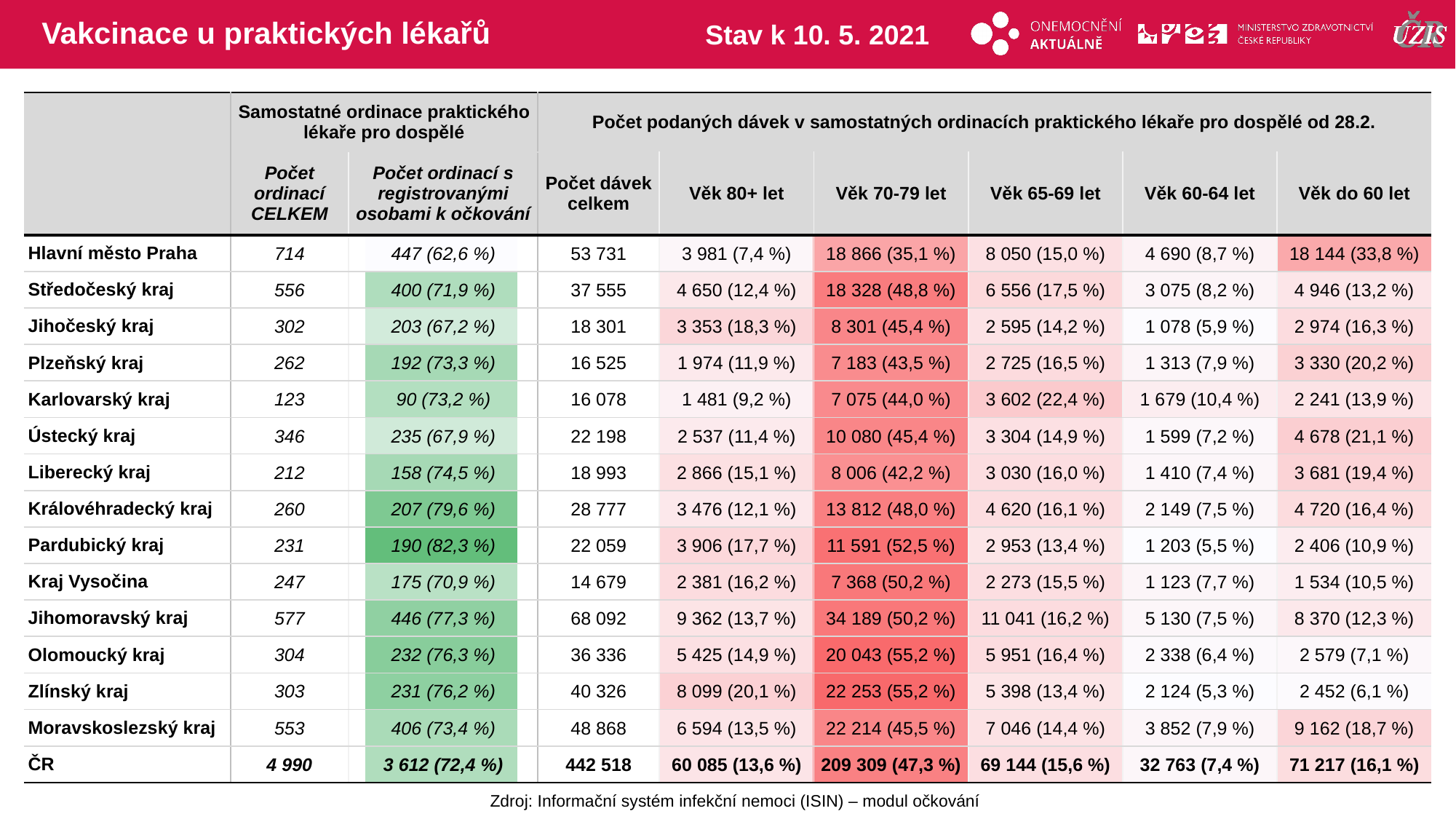

# Vakcinace u praktických lékařů
Stav k 10. 5. 2021
|  | Samostatné ordinace praktického lékaře pro dospělé |  | Počet podaných dávek v samostatných ordinacích praktického lékaře pro dospělé od 28.2. |  |  |  |  |  |
| --- | --- | --- | --- | --- | --- | --- | --- | --- |
|  | Počet ordinací CELKEM | Počet ordinací s registrovanými osobami k očkování | Počet dávek celkem | Věk 80+ let | Věk 70-79 let | Věk 65-69 let | Věk 60-64 let | Věk do 60 let |
| Hlavní město Praha | 714 | 447 (62,6 %) | 53 731 | 3 981 (7,4 %) | 18 866 (35,1 %) | 8 050 (15,0 %) | 4 690 (8,7 %) | 18 144 (33,8 %) |
| Středočeský kraj | 556 | 400 (71,9 %) | 37 555 | 4 650 (12,4 %) | 18 328 (48,8 %) | 6 556 (17,5 %) | 3 075 (8,2 %) | 4 946 (13,2 %) |
| Jihočeský kraj | 302 | 203 (67,2 %) | 18 301 | 3 353 (18,3 %) | 8 301 (45,4 %) | 2 595 (14,2 %) | 1 078 (5,9 %) | 2 974 (16,3 %) |
| Plzeňský kraj | 262 | 192 (73,3 %) | 16 525 | 1 974 (11,9 %) | 7 183 (43,5 %) | 2 725 (16,5 %) | 1 313 (7,9 %) | 3 330 (20,2 %) |
| Karlovarský kraj | 123 | 90 (73,2 %) | 16 078 | 1 481 (9,2 %) | 7 075 (44,0 %) | 3 602 (22,4 %) | 1 679 (10,4 %) | 2 241 (13,9 %) |
| Ústecký kraj | 346 | 235 (67,9 %) | 22 198 | 2 537 (11,4 %) | 10 080 (45,4 %) | 3 304 (14,9 %) | 1 599 (7,2 %) | 4 678 (21,1 %) |
| Liberecký kraj | 212 | 158 (74,5 %) | 18 993 | 2 866 (15,1 %) | 8 006 (42,2 %) | 3 030 (16,0 %) | 1 410 (7,4 %) | 3 681 (19,4 %) |
| Královéhradecký kraj | 260 | 207 (79,6 %) | 28 777 | 3 476 (12,1 %) | 13 812 (48,0 %) | 4 620 (16,1 %) | 2 149 (7,5 %) | 4 720 (16,4 %) |
| Pardubický kraj | 231 | 190 (82,3 %) | 22 059 | 3 906 (17,7 %) | 11 591 (52,5 %) | 2 953 (13,4 %) | 1 203 (5,5 %) | 2 406 (10,9 %) |
| Kraj Vysočina | 247 | 175 (70,9 %) | 14 679 | 2 381 (16,2 %) | 7 368 (50,2 %) | 2 273 (15,5 %) | 1 123 (7,7 %) | 1 534 (10,5 %) |
| Jihomoravský kraj | 577 | 446 (77,3 %) | 68 092 | 9 362 (13,7 %) | 34 189 (50,2 %) | 11 041 (16,2 %) | 5 130 (7,5 %) | 8 370 (12,3 %) |
| Olomoucký kraj | 304 | 232 (76,3 %) | 36 336 | 5 425 (14,9 %) | 20 043 (55,2 %) | 5 951 (16,4 %) | 2 338 (6,4 %) | 2 579 (7,1 %) |
| Zlínský kraj | 303 | 231 (76,2 %) | 40 326 | 8 099 (20,1 %) | 22 253 (55,2 %) | 5 398 (13,4 %) | 2 124 (5,3 %) | 2 452 (6,1 %) |
| Moravskoslezský kraj | 553 | 406 (73,4 %) | 48 868 | 6 594 (13,5 %) | 22 214 (45,5 %) | 7 046 (14,4 %) | 3 852 (7,9 %) | 9 162 (18,7 %) |
| ČR | 4 990 | 3 612 (72,4 %) | 442 518 | 60 085 (13,6 %) | 209 309 (47,3 %) | 69 144 (15,6 %) | 32 763 (7,4 %) | 71 217 (16,1 %) |
|  |  |  |  |  |
| --- | --- | --- | --- | --- |
|  |  |  |  |  |
|  |  |  |  |  |
|  |  |  |  |  |
|  |  |  |  |  |
|  |  |  |  |  |
|  |  |  |  |  |
|  |  |  |  |  |
|  |  |  |  |  |
|  |  |  |  |  |
|  |  |  |  |  |
|  |  |  |  |  |
|  |  |  |  |  |
|  |  |  |  |  |
|  |  |  |  |  |
|  |
| --- |
|  |
|  |
|  |
|  |
|  |
|  |
|  |
|  |
|  |
|  |
|  |
|  |
|  |
|  |
Zdroj: Informační systém infekční nemoci (ISIN) – modul očkování